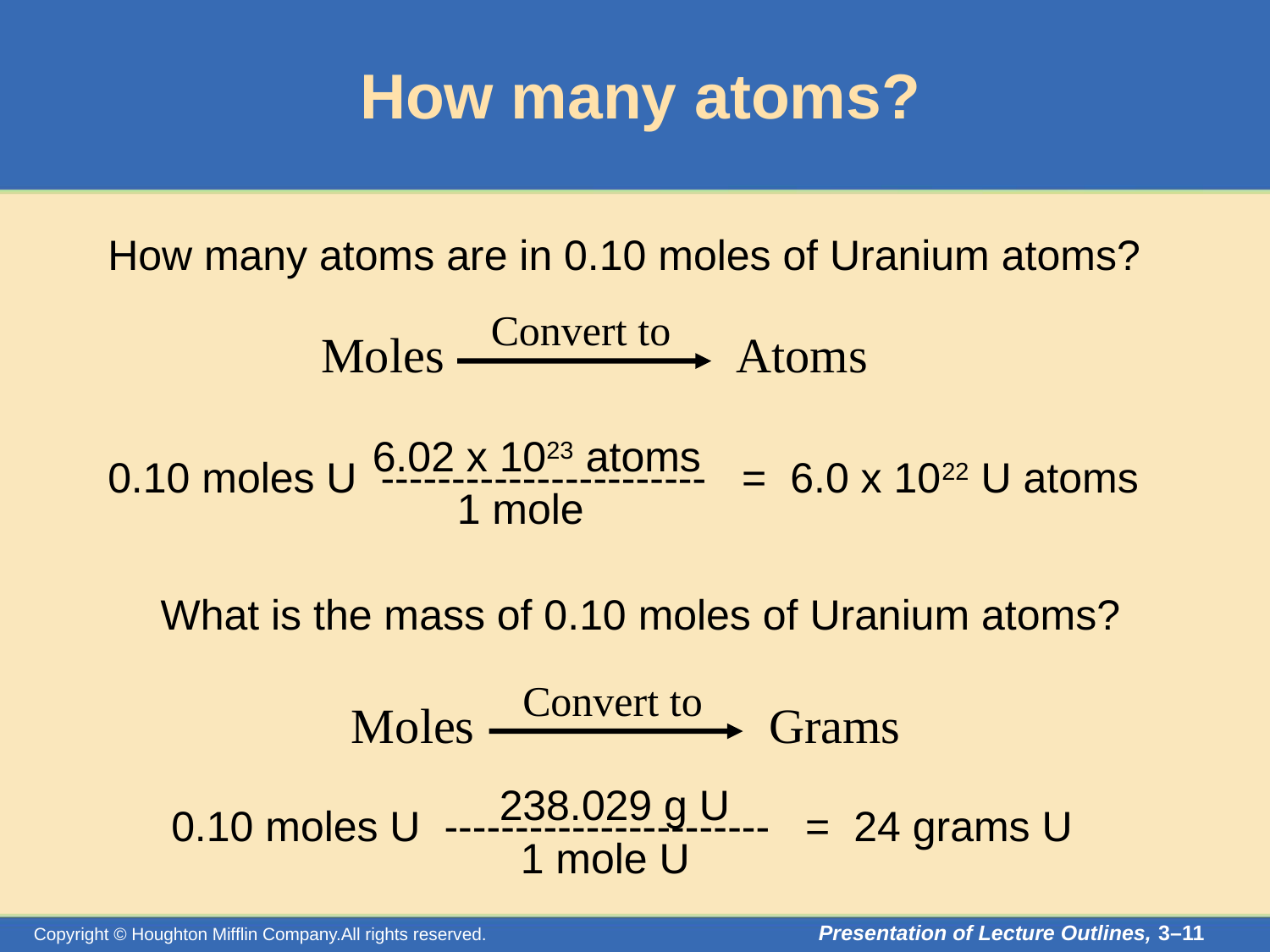

# How many atoms?
How many atoms are in 0.10 moles of Uranium atoms?
Convert to

Moles			   Atoms

6.02 x 1023 atoms
0.10 moles U  -----------------------   =  6.0 x 1022 U atoms
1 mole
What is the mass of 0.10 moles of Uranium atoms?
Convert to
Moles			   Grams

238.029 g U
0.10 moles U  -----------------------   =  24 grams U
1 mole U
Presentation of Lecture Outlines, 3–11
Copyright © Houghton Mifflin Company.All rights reserved.